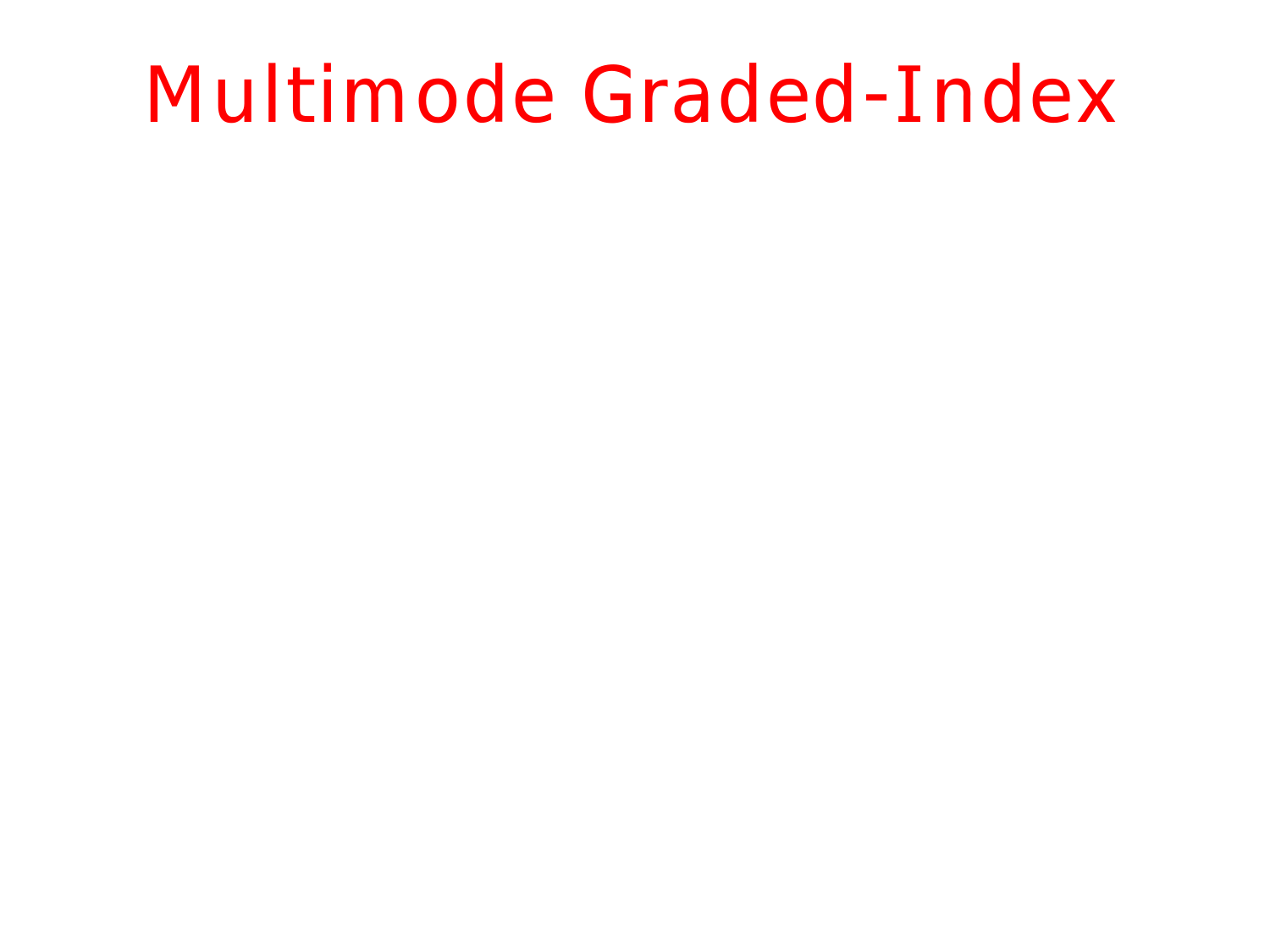

# Multimode Graded-Index
Multimode graded-index uses fiber with varying densities. Density is highest at the center of the core and decreases gradually to its lowest at the edge. Each density difference causes each beam to refract into a curve. Varying the refraction varies the distance each beam travels in a given period of time, resulting in different beams intersection at regular intervals.